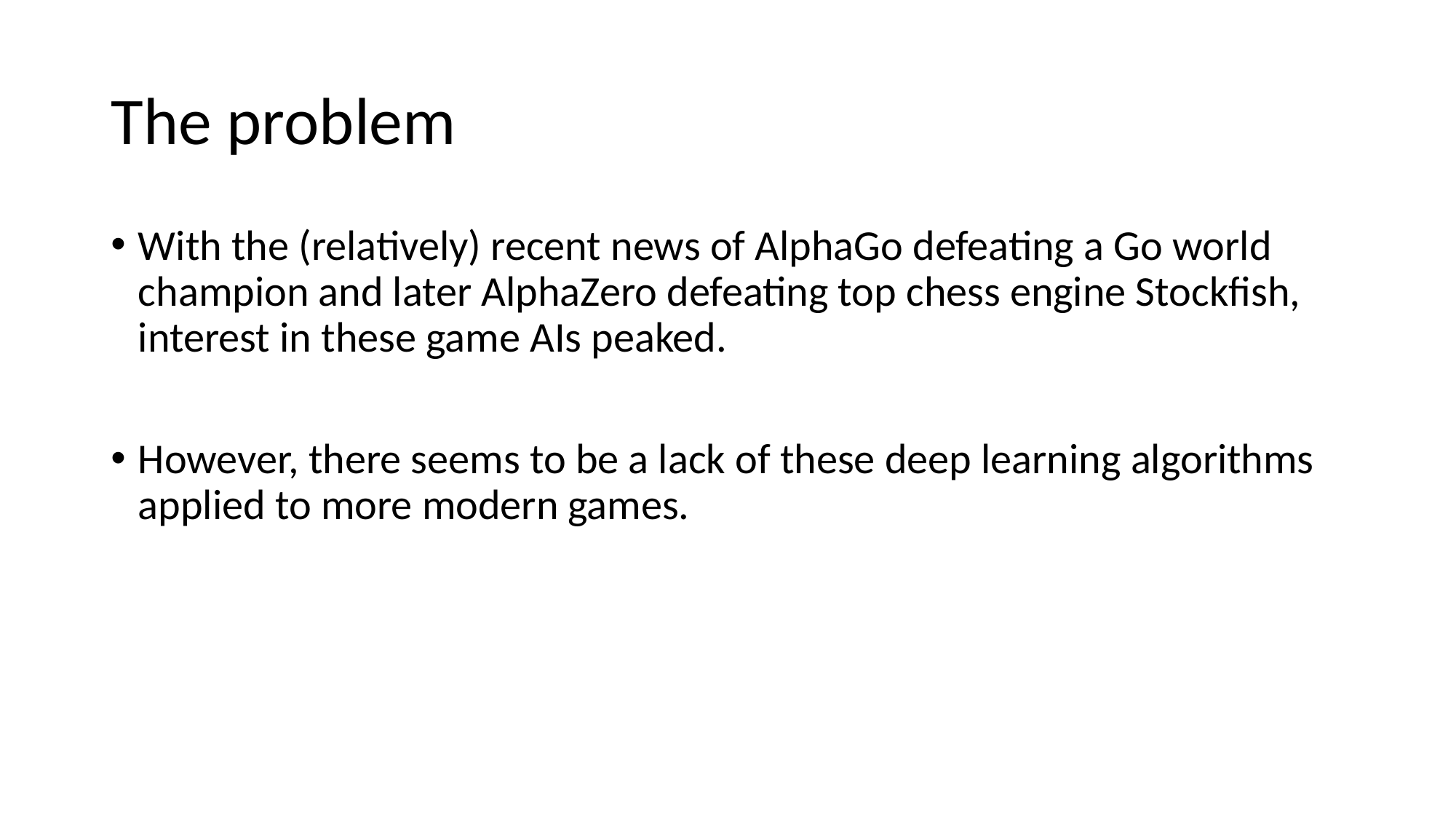

# The problem
With the (relatively) recent news of AlphaGo defeating a Go world champion and later AlphaZero defeating top chess engine Stockfish, interest in these game AIs peaked.

However, there seems to be a lack of these deep learning algorithms applied to more modern games.